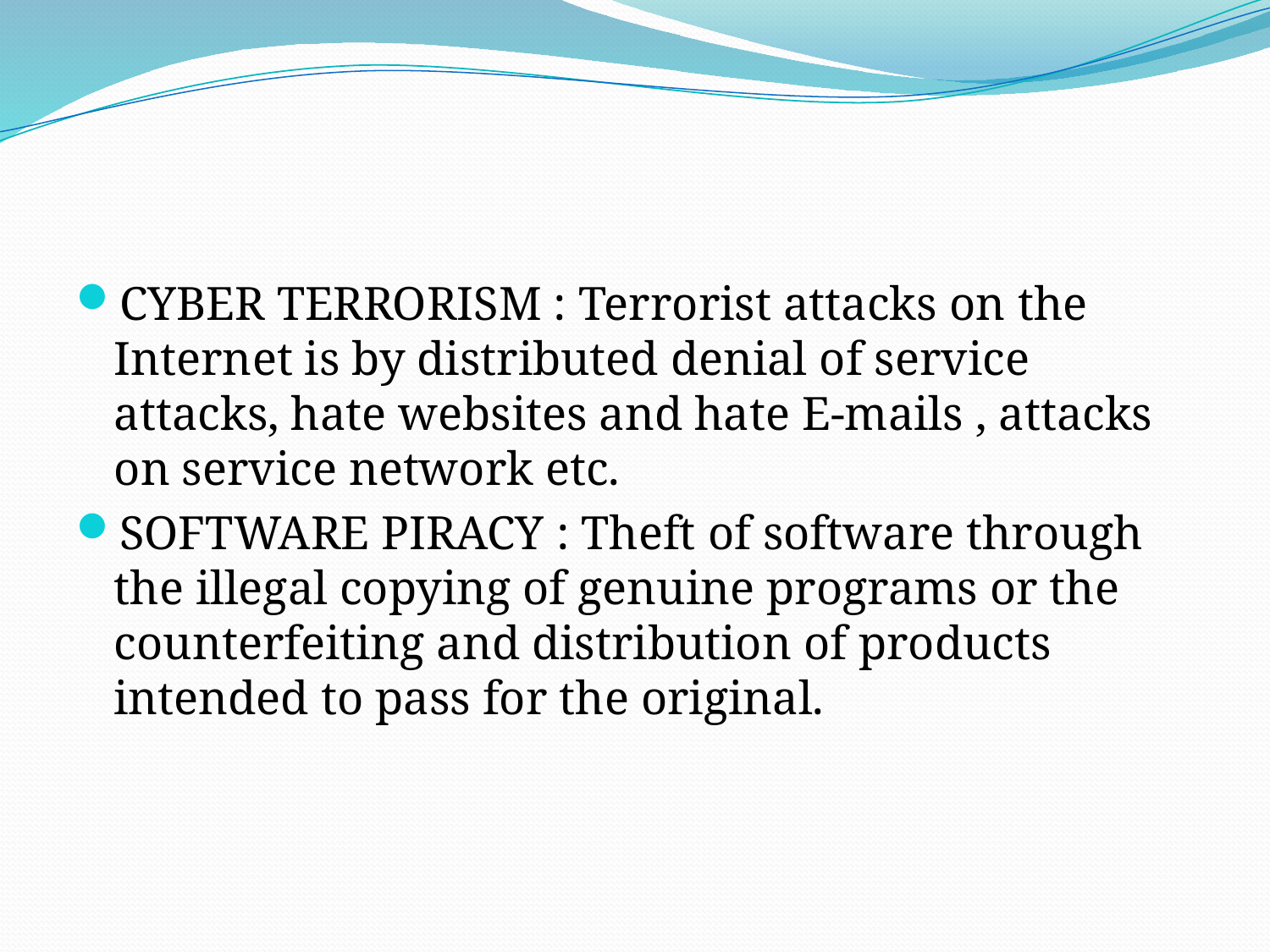

#
CYBER TERRORISM : Terrorist attacks on the Internet is by distributed denial of service attacks, hate websites and hate E-mails , attacks on service network etc.
SOFTWARE PIRACY : Theft of software through the illegal copying of genuine programs or the counterfeiting and distribution of products intended to pass for the original.